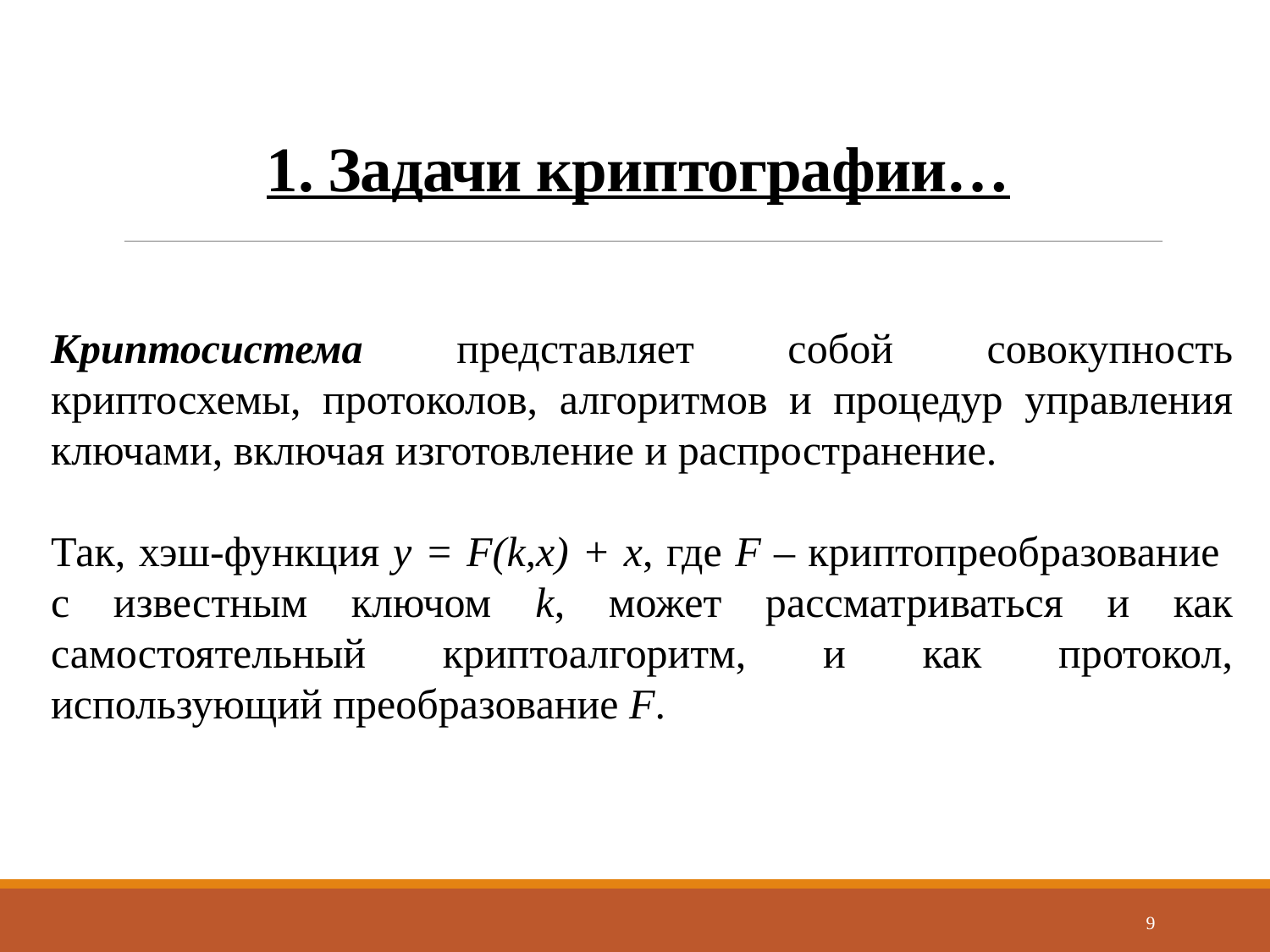

# 1. Задачи криптографии…
Криптосистема представляет собой совокупность криптосхемы, протоколов, алгоритмов и процедур управления ключами, включая изготовление и распространение.

Так, хэш-функция y = F(k,x) + x, где F – криптопреобразование
с известным ключом k, может рассматриваться и как самостоятельный криптоалгоритм, и как протокол, использующий преобразование F.
9